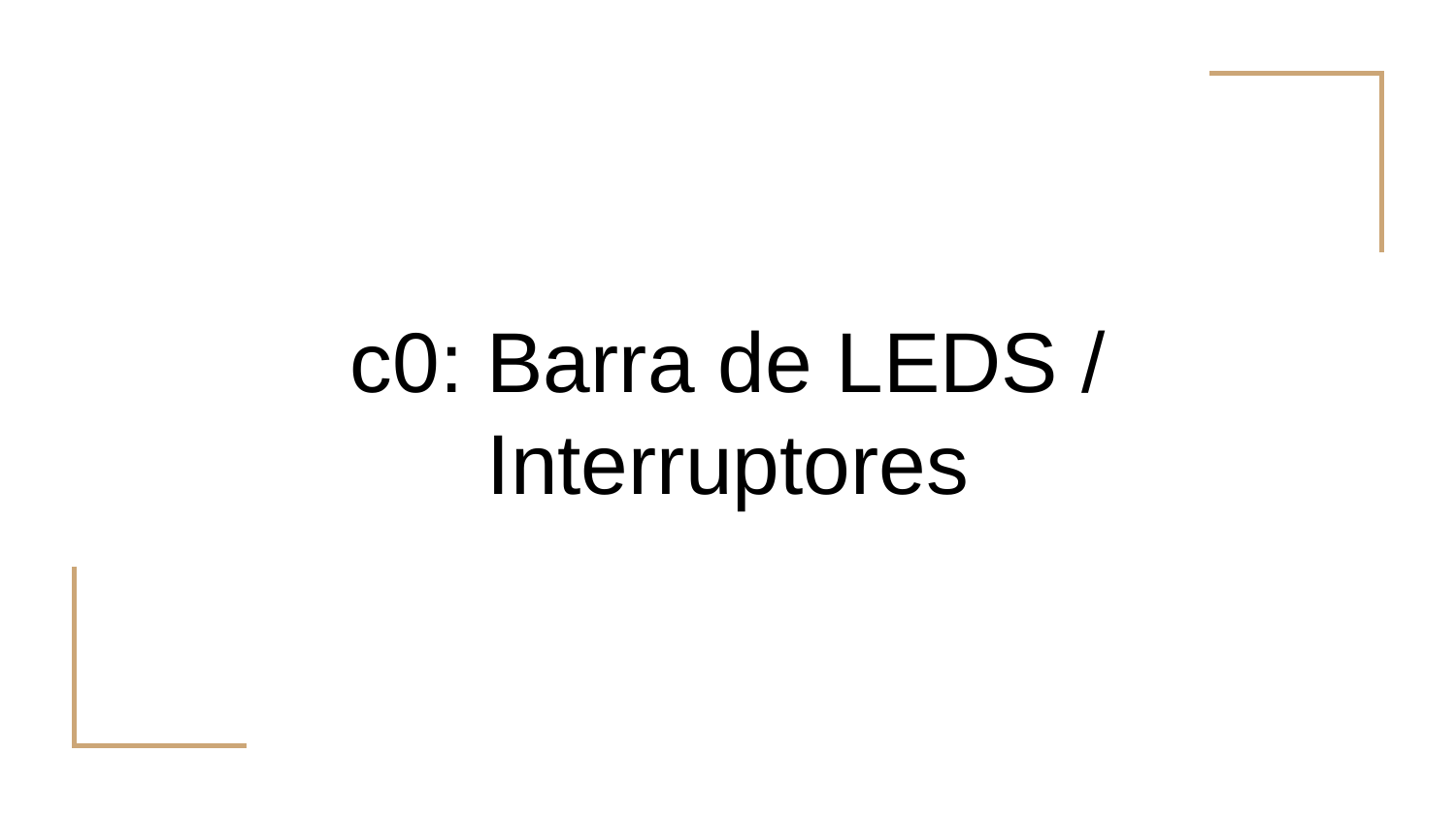

# c0: Barra de LEDS / Interruptores